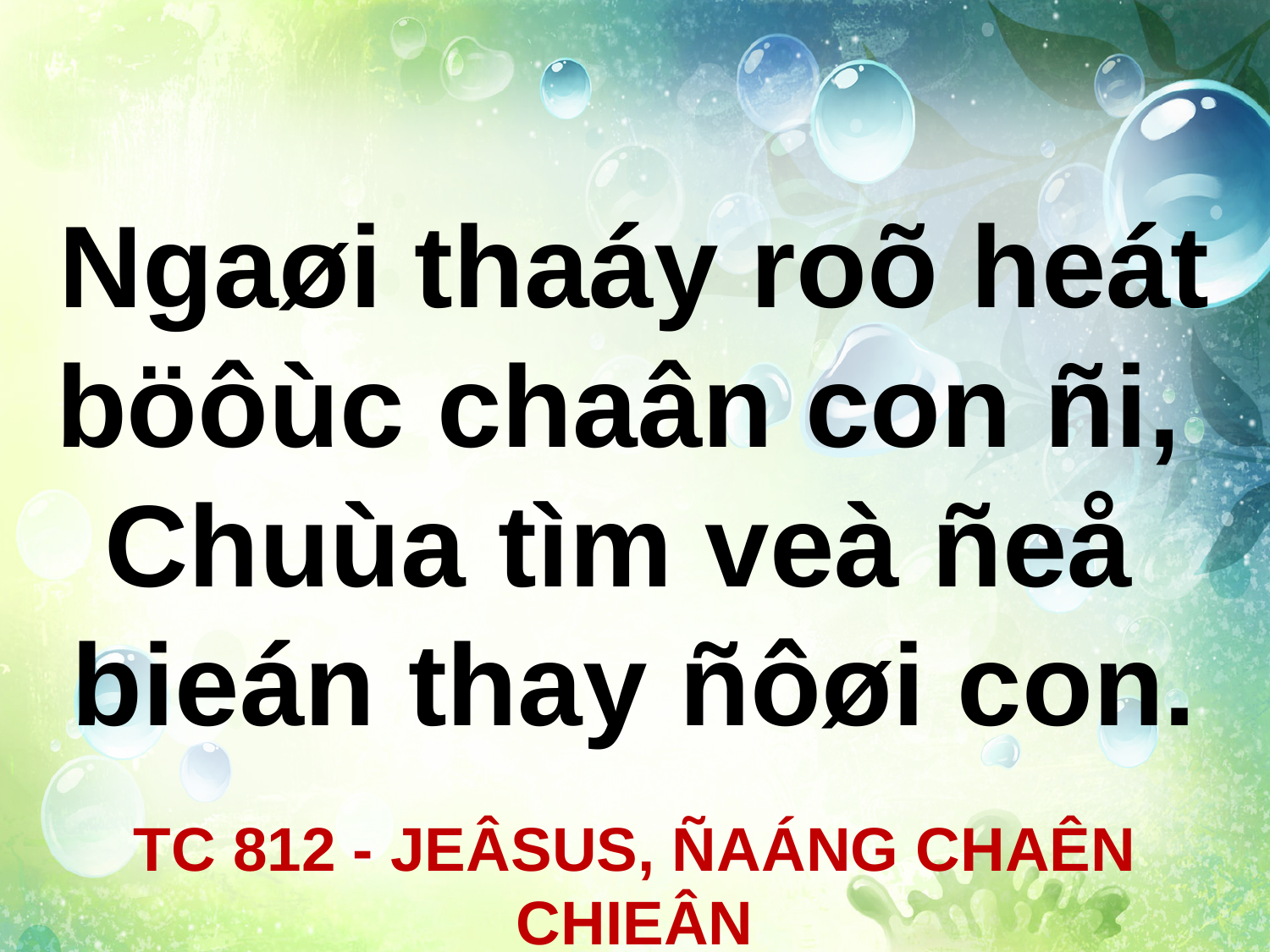

Ngaøi thaáy roõ heát
böôùc chaân con ñi,
Chuùa tìm veà ñeå
bieán thay ñôøi con.
TC 812 - JEÂSUS, ÑAÁNG CHAÊN CHIEÂN